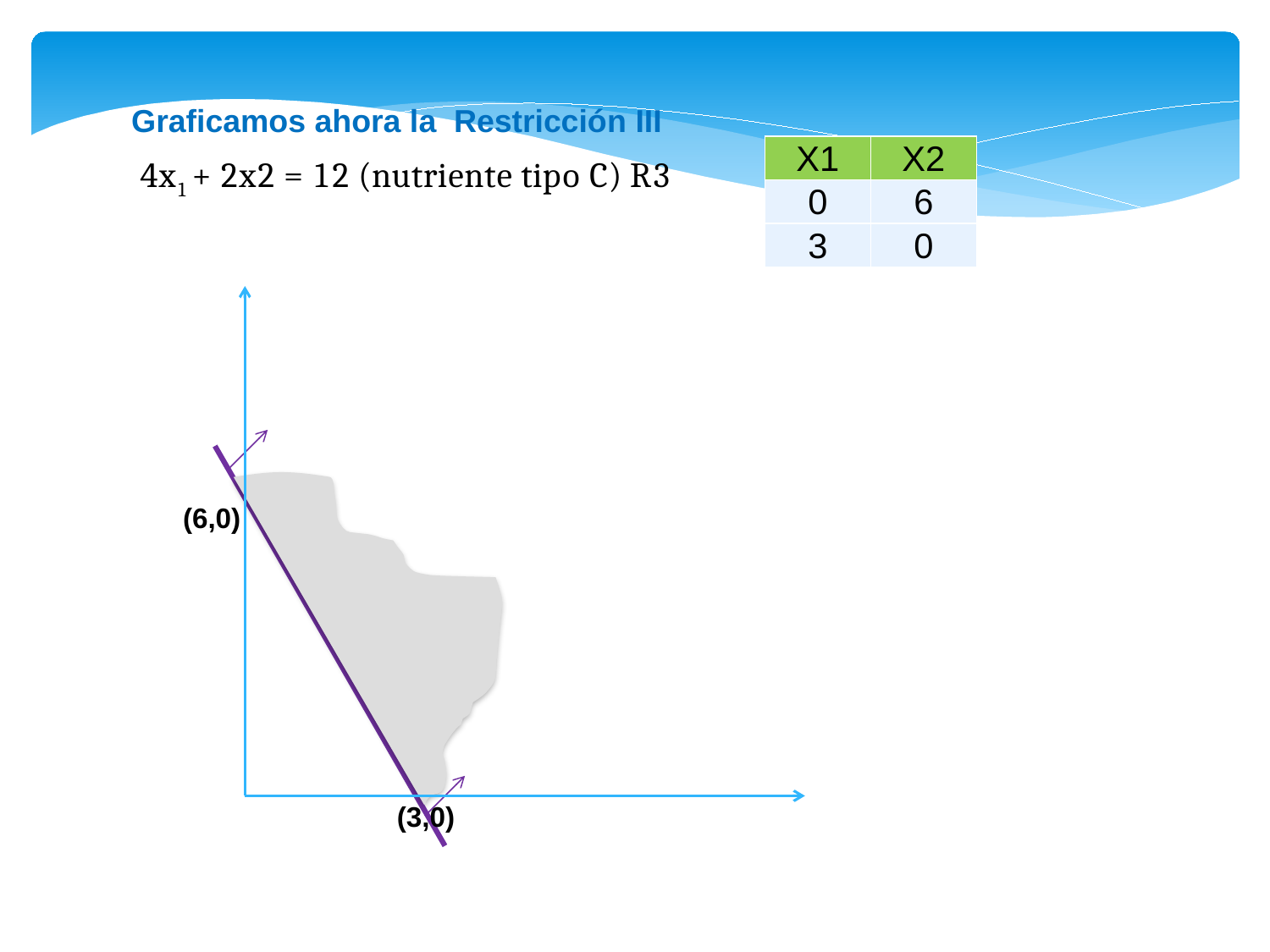

Graficamos ahora la  Restricción III
| X1 | X2 |
| --- | --- |
| 0 | 6 |
| 3 | 0 |
4x1 + 2x2 = 12 (nutriente tipo C) R3

(6,0)
(3,0)